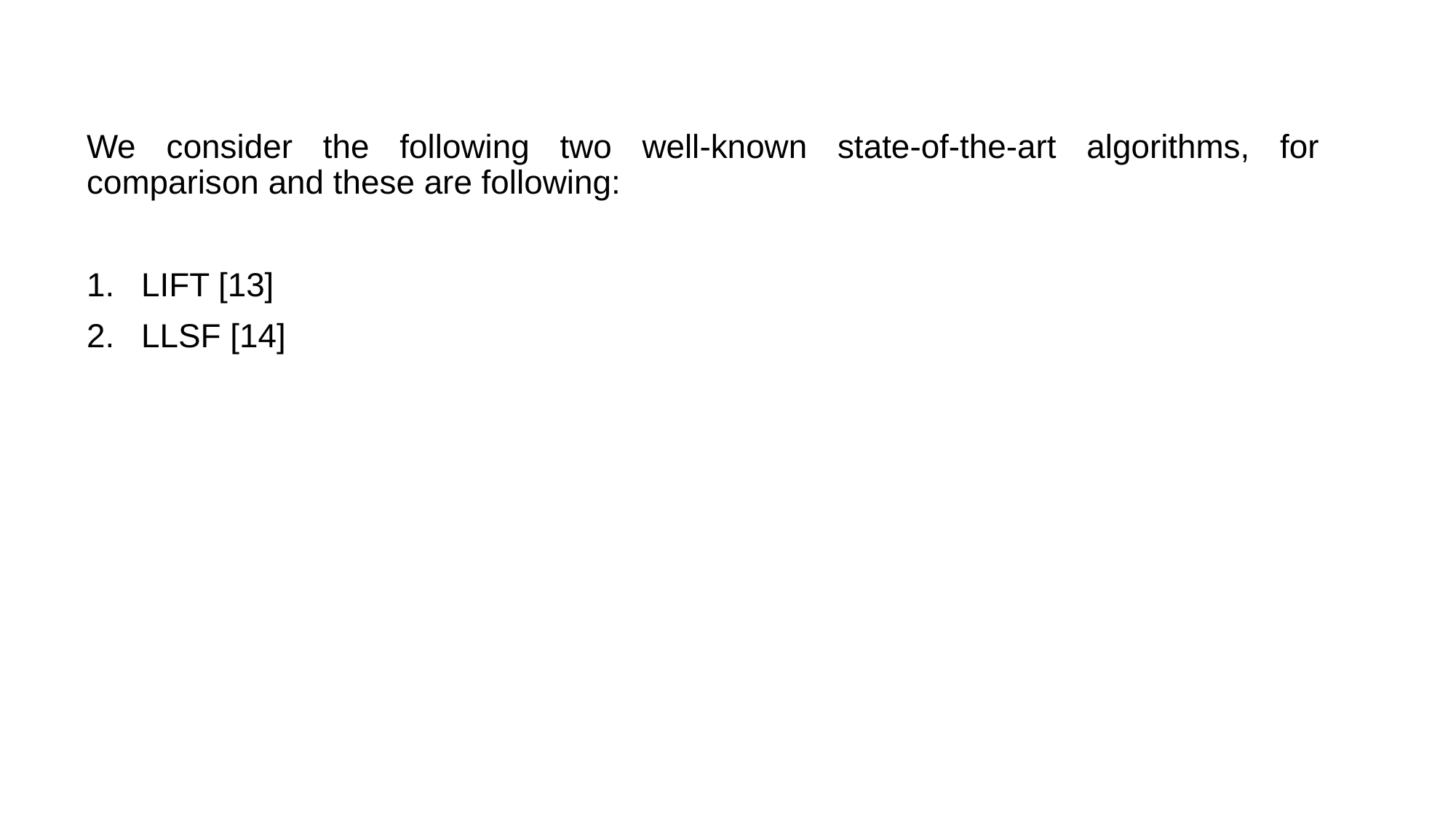

We consider the following two well-known state-of-the-art algorithms, for comparison and these are following:

LIFT [13]
LLSF [14]